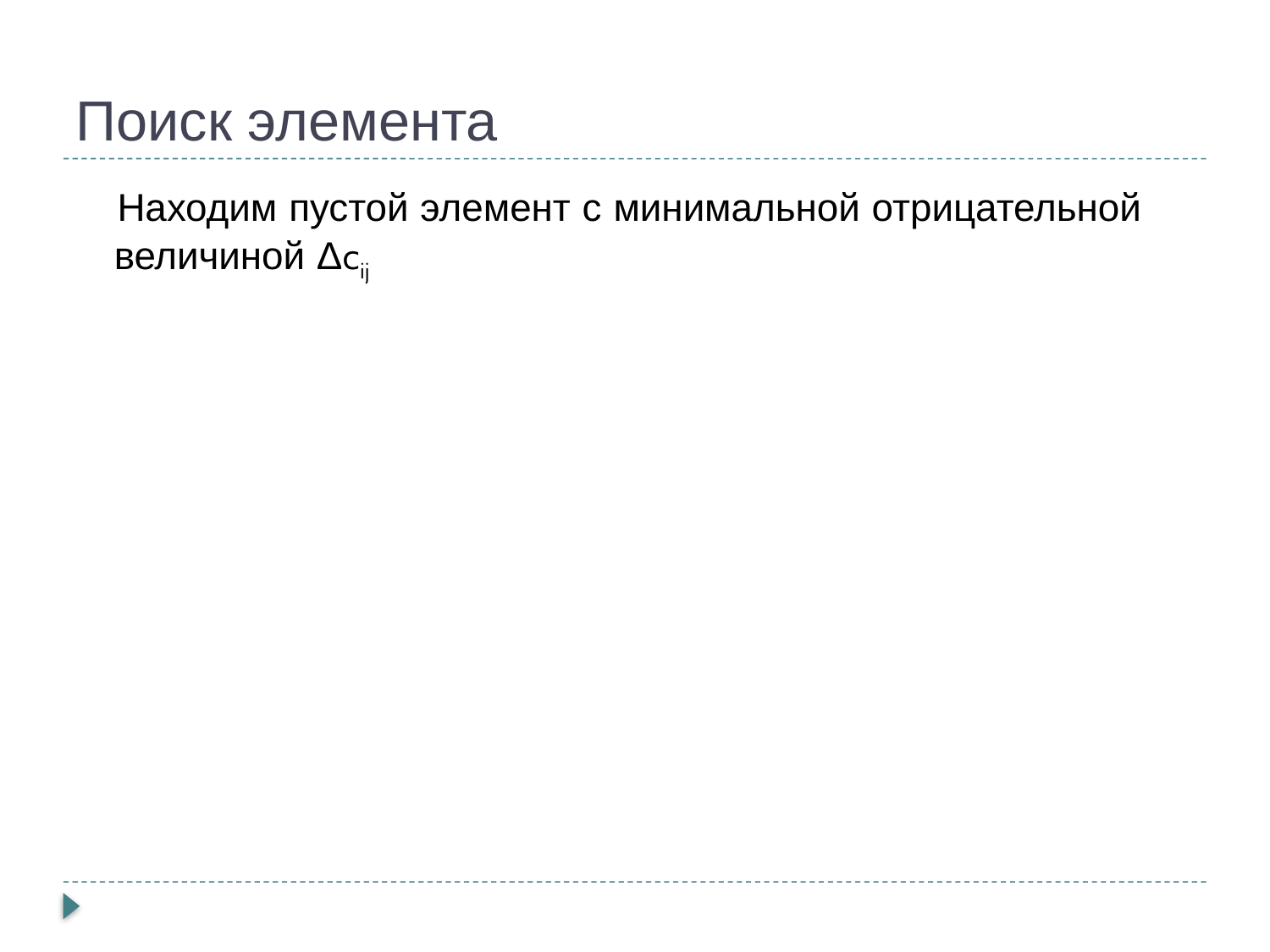

# Поиск элемента
   Находим пустой элемент с минимальной отрицательной величиной Δcij